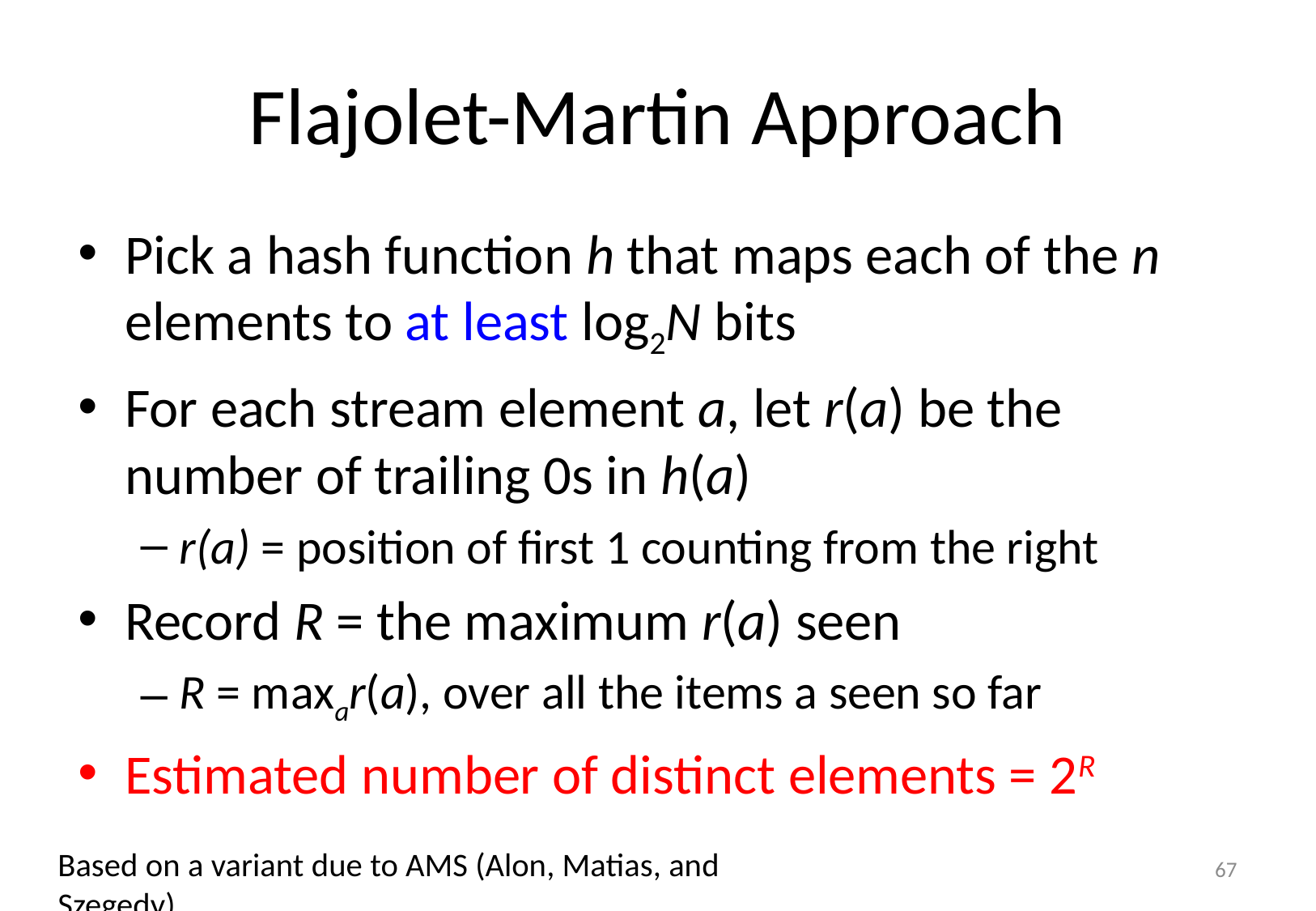

# Flajolet-Martin Approach
Pick a hash function h that maps each of the n elements to at least log2N bits
For each stream element a, let r(a) be the number of trailing 0s in h(a)
r(a) = position of first 1 counting from the right
Record R = the maximum r(a) seen
R = maxar(a), over all the items a seen so far
Estimated number of distinct elements = 2R

Based on a variant due to AMS (Alon, Matias, and Szegedy)
67